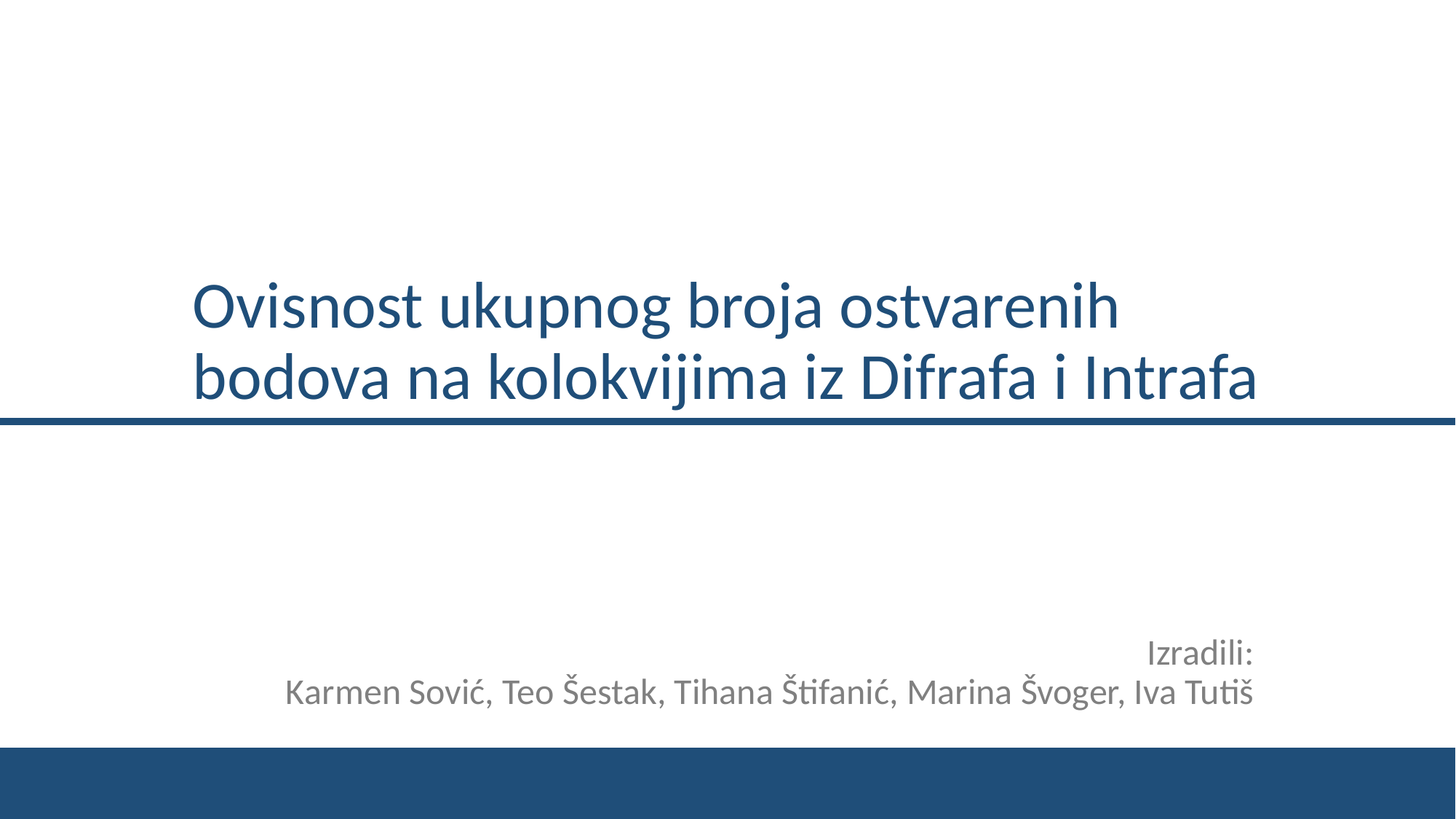

# Ovisnost ukupnog broja ostvarenih bodova na kolokvijima iz Difrafa i Intrafa
Izradili:
Karmen Sović, Teo Šestak, Tihana Štifanić, Marina Švoger, Iva Tutiš